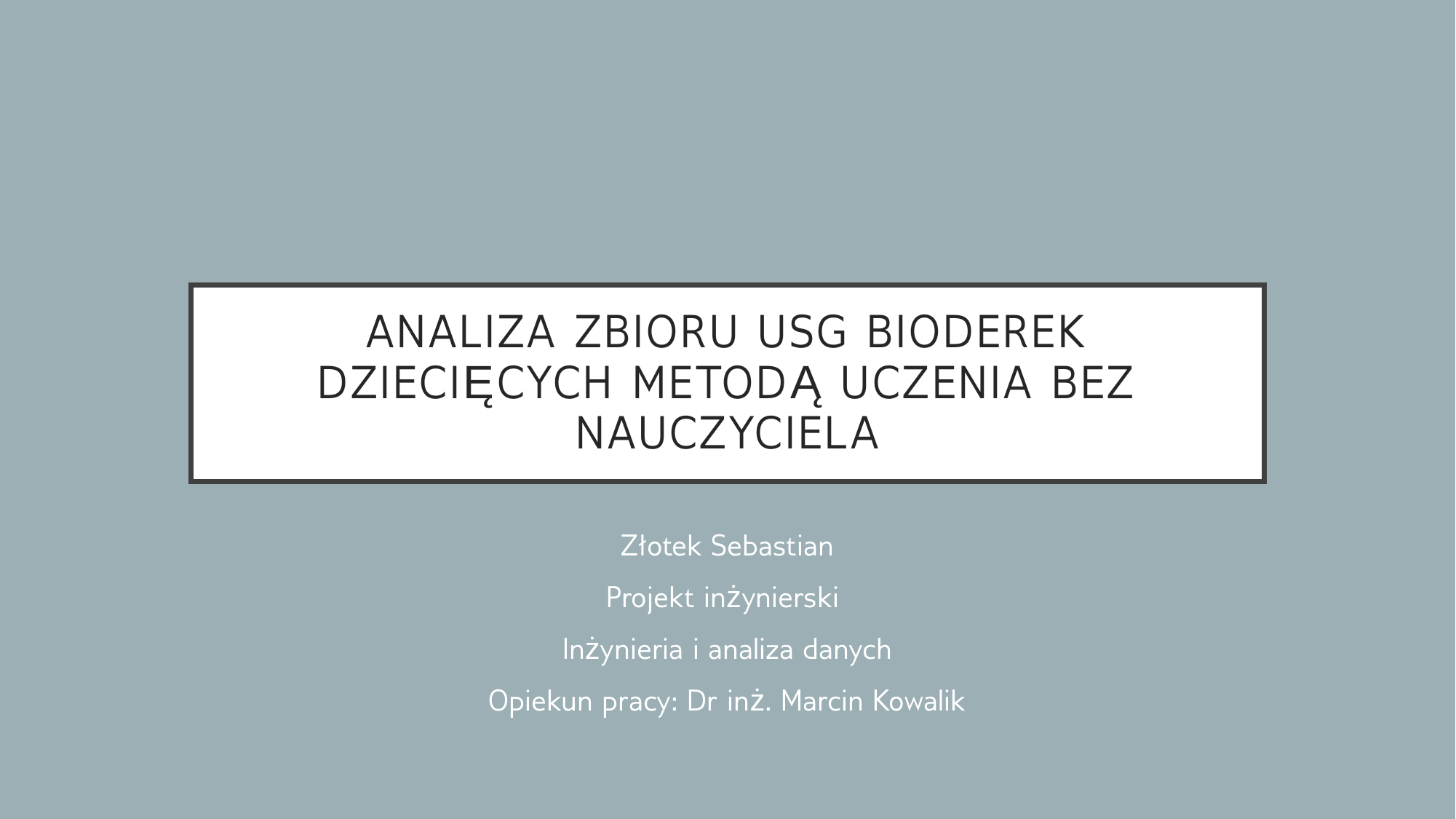

# ANALIZA ZBIORU USG BIODEREK DZIECIĘCYCH METODĄ UCZENIA BEZ NAUCZYCIELA
Złotek Sebastian
Projekt inżynierski
Inżynieria i analiza danych
Opiekun pracy: Dr inż. Marcin Kowalik